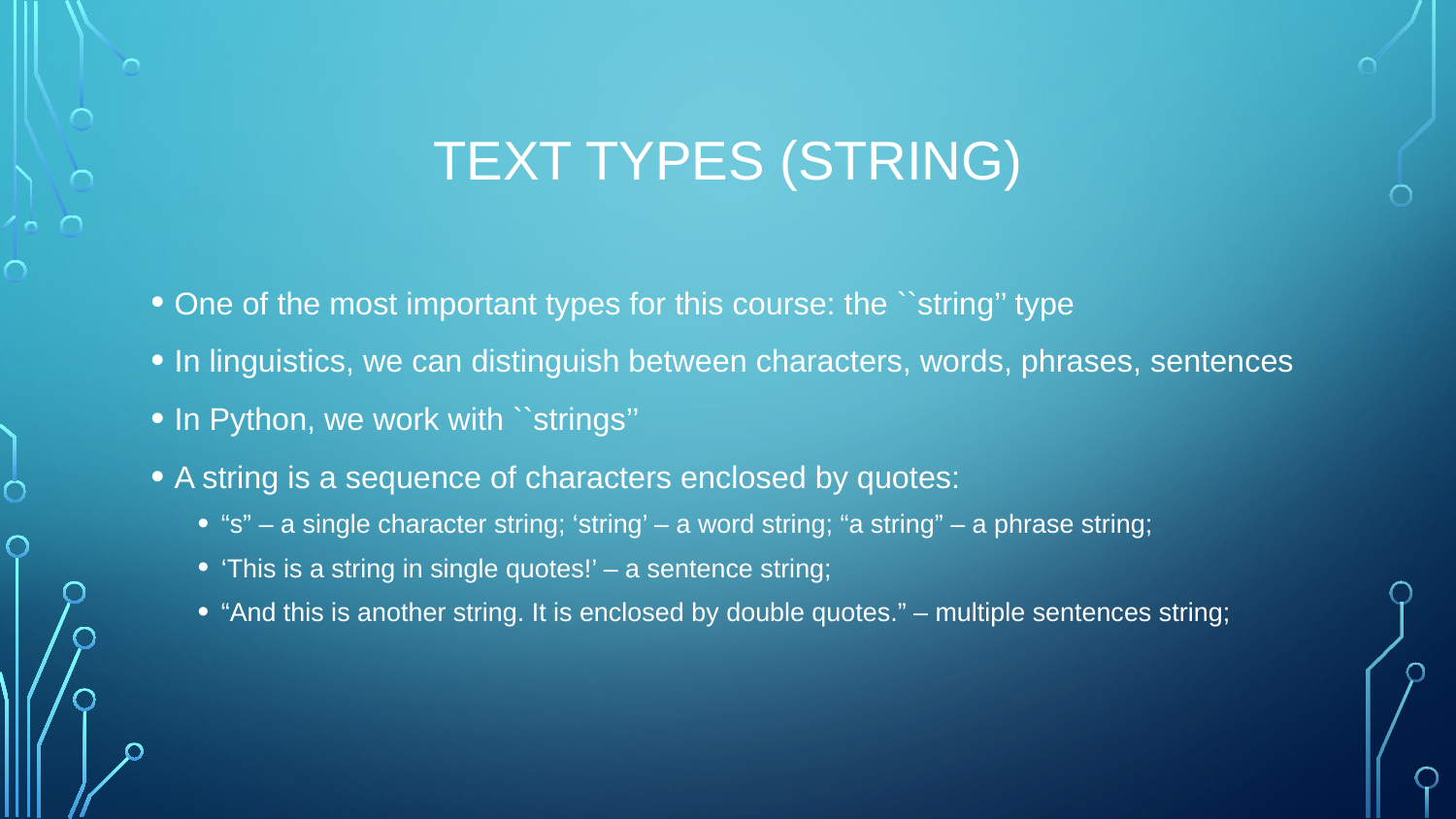

# Text Types (String)
One of the most important types for this course: the ``string’’ type
In linguistics, we can distinguish between characters, words, phrases, sentences
In Python, we work with ``strings’’
A string is a sequence of characters enclosed by quotes:
“s” – a single character string; ‘string’ – a word string; “a string” – a phrase string;
‘This is a string in single quotes!’ – a sentence string;
“And this is another string. It is enclosed by double quotes.” – multiple sentences string;